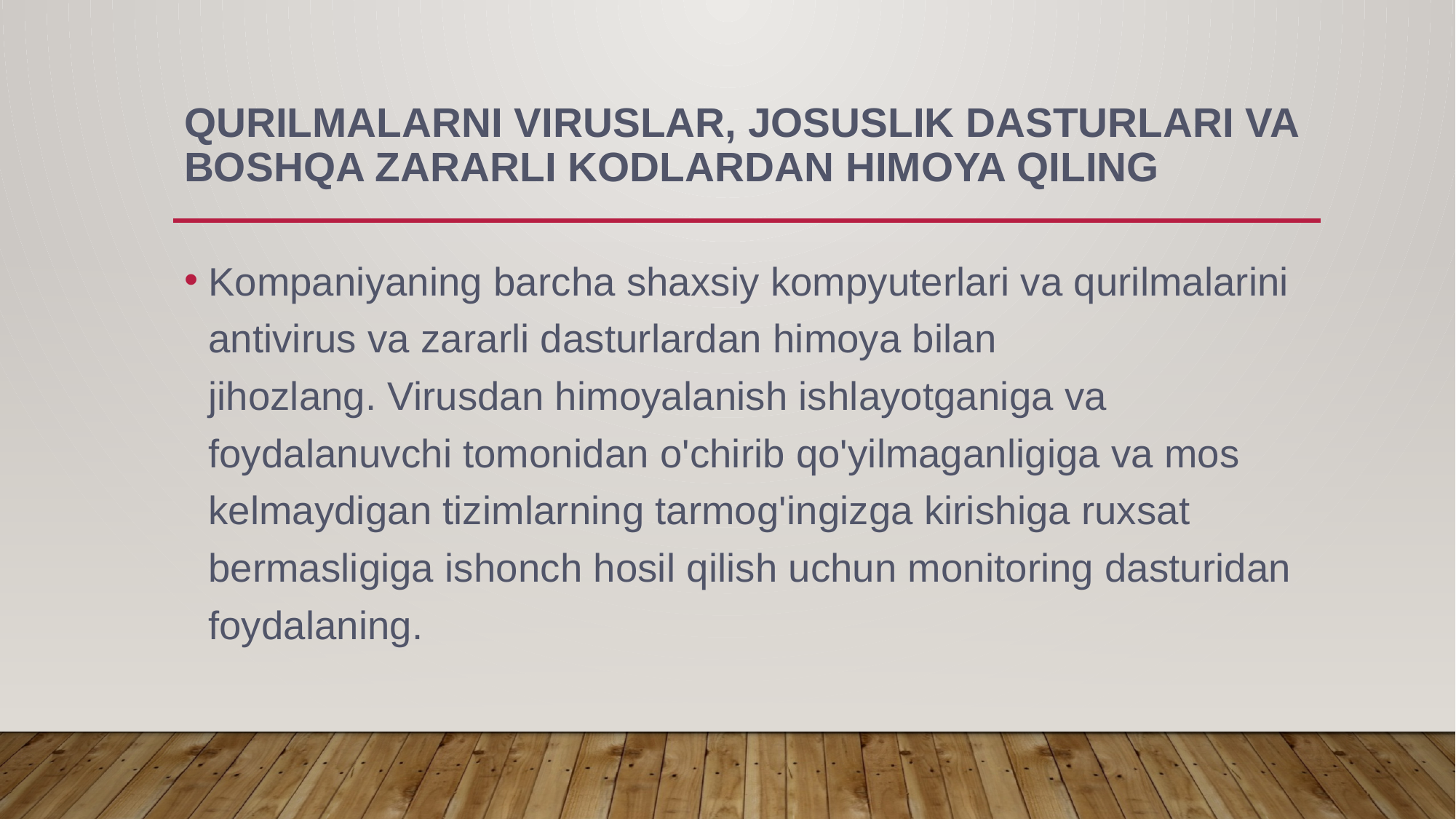

# Qurilmalarni viruslar, josuslik dasturlari va boshqa zararli kodlardan himoya qiling
Kompaniyaning barcha shaxsiy kompyuterlari va qurilmalarini antivirus va zararli dasturlardan himoya bilan jihozlang. Virusdan himoyalanish ishlayotganiga va foydalanuvchi tomonidan o'chirib qo'yilmaganligiga va mos kelmaydigan tizimlarning tarmog'ingizga kirishiga ruxsat bermasligiga ishonch hosil qilish uchun monitoring dasturidan foydalaning.